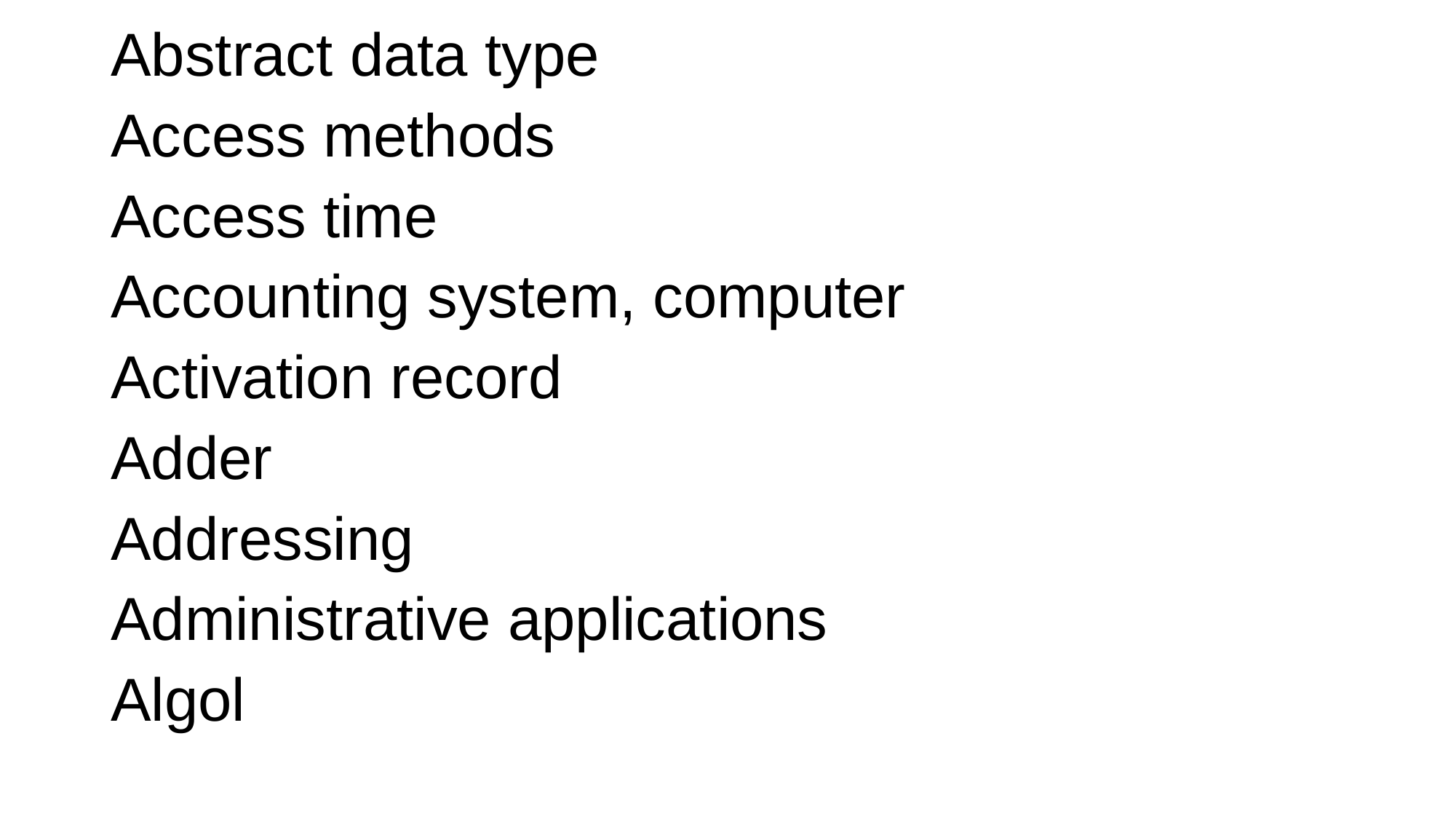

Abstract data type
Access methods
Access time
Accounting system, computer
Activation record
Adder
Addressing
Administrative applications
Algol